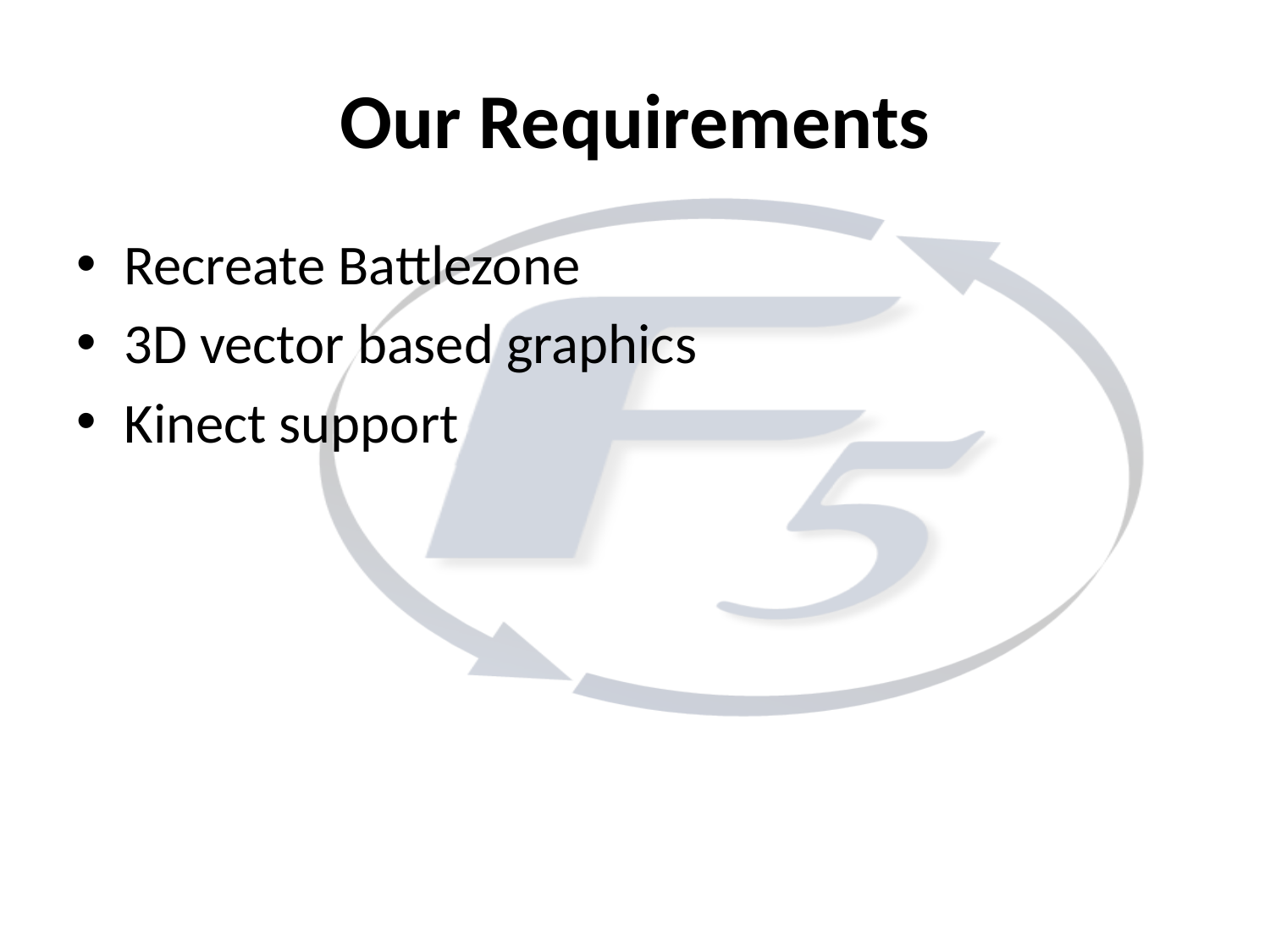

# Our Requirements
Recreate Battlezone
3D vector based graphics
Kinect support